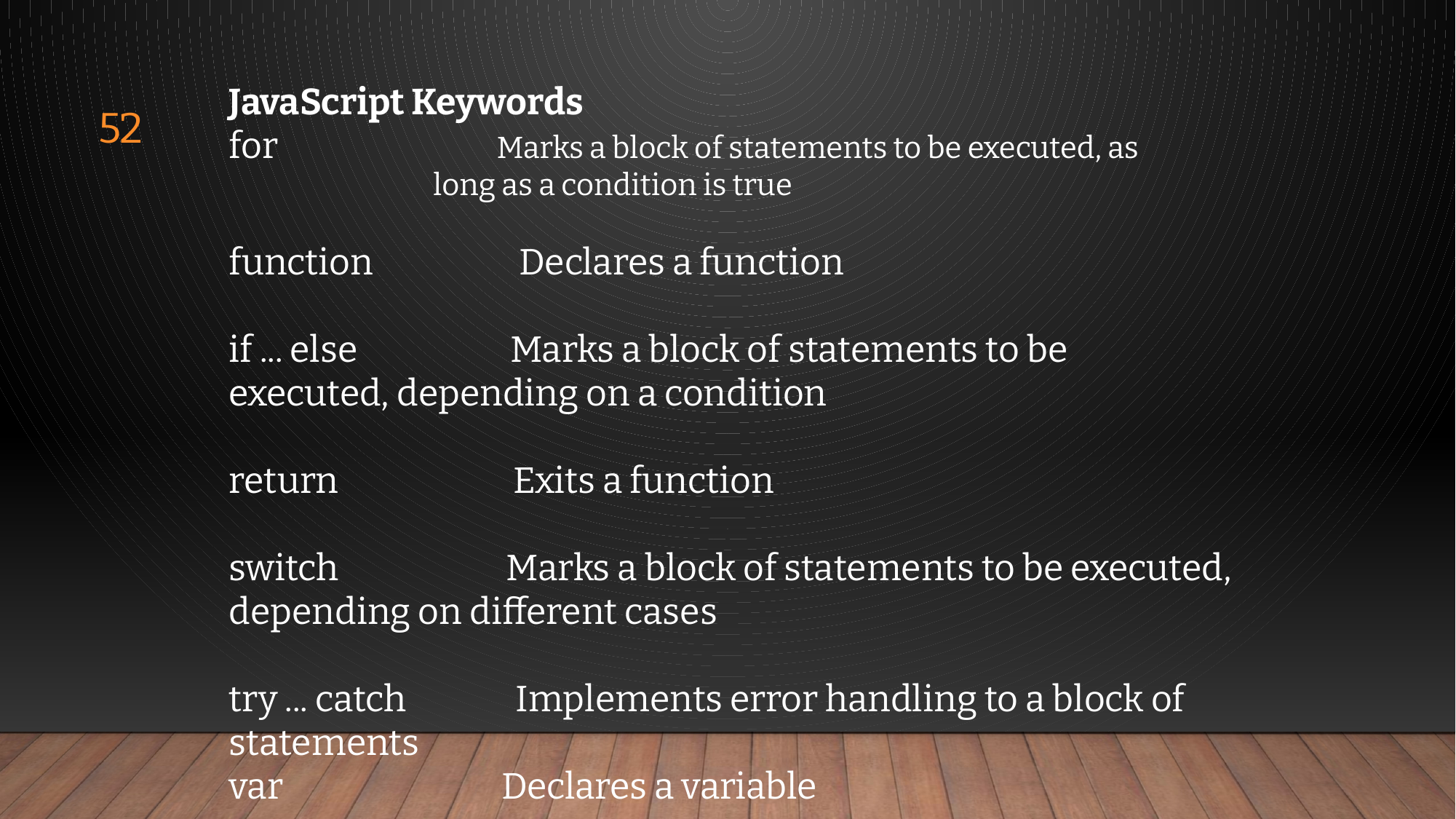

JavaScript Keywords
for                              Marks a block of statements to be executed, as                                                   long as a condition is true

function                    Declares a function

if ... else                     Marks a block of statements to be executed, depending on a condition

return                        Exits a function

switch                       Marks a block of statements to be executed, depending on different cases

try ... catch               Implements error handling to a block of statements
var                              Declares a variable
52